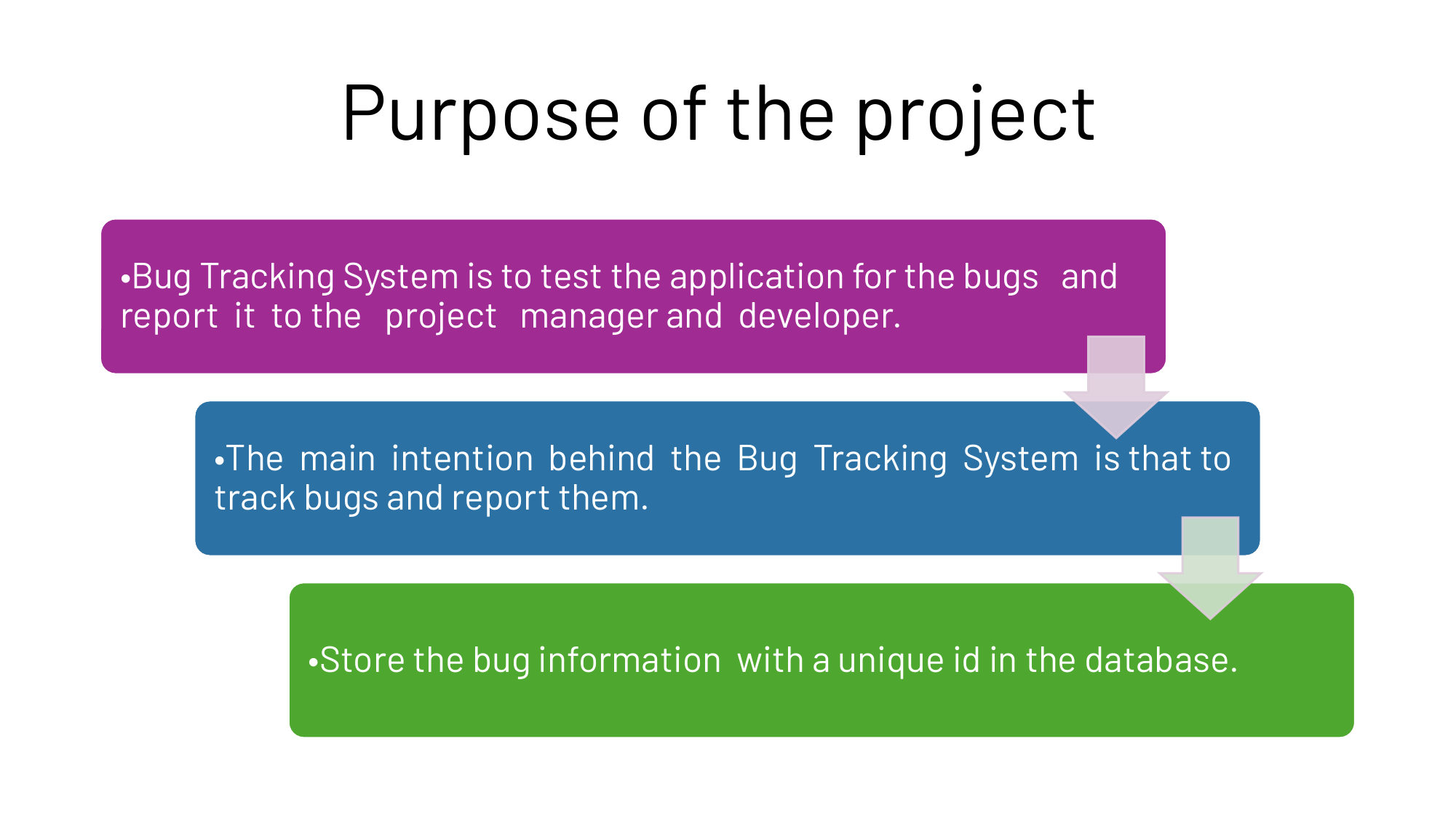

Purpose of the project

•Bug Tracking System is to test the application for the bugs   and report  it  to the   project   manager and  developer.
•The  main  intention  behind  the  Bug  Tracking  System  is that to track bugs and report them.
•Store the bug information  with a unique id in the database.